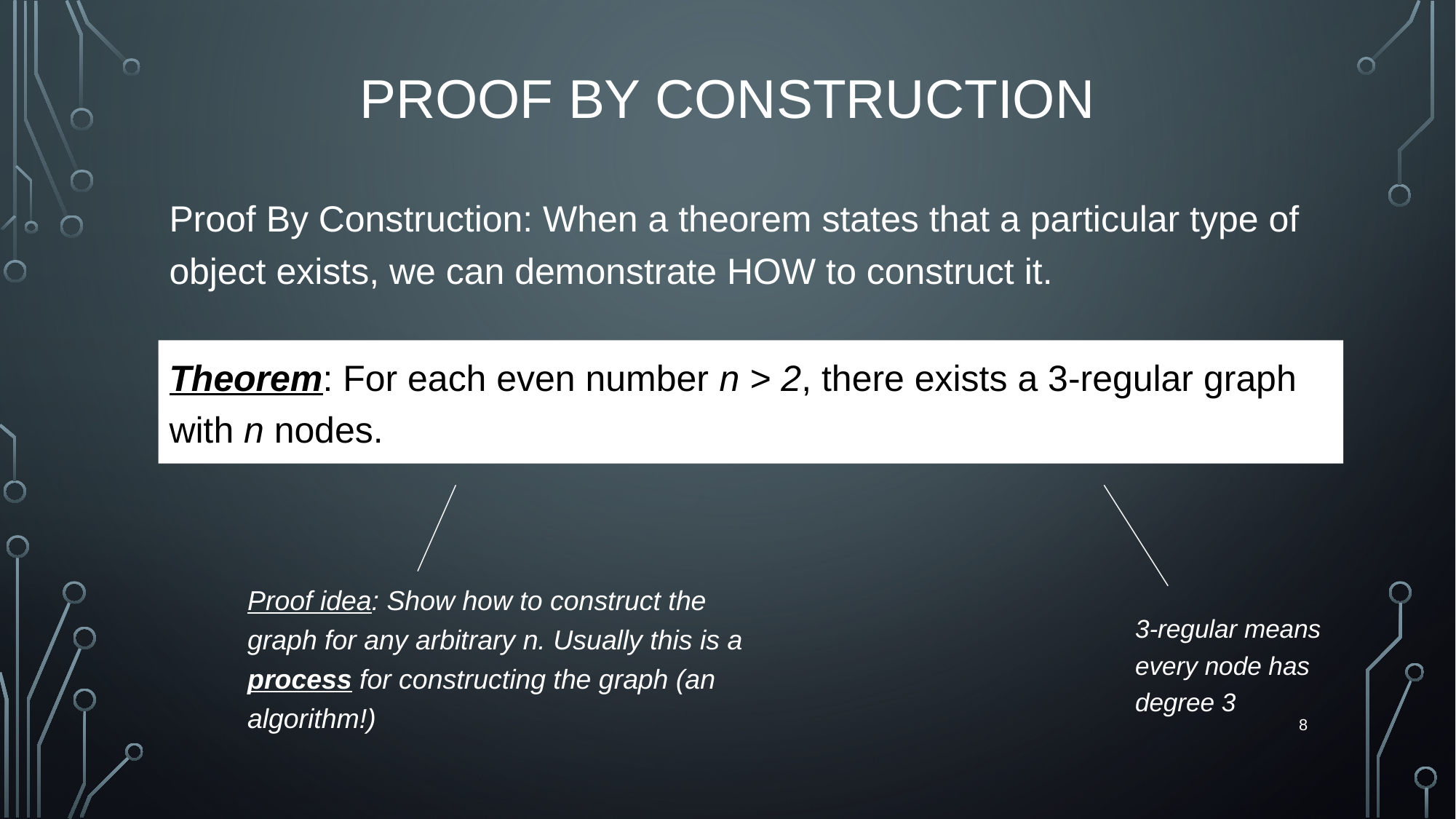

# Proof By Construction
Proof By Construction: When a theorem states that a particular type of object exists, we can demonstrate HOW to construct it.

Theorem: For each even number n > 2, there exists a 3-regular graph with n nodes.

Proof idea: Show how to construct the graph for any arbitrary n. Usually this is a process for constructing the graph (an algorithm!)
3-regular means every node has degree 3
8